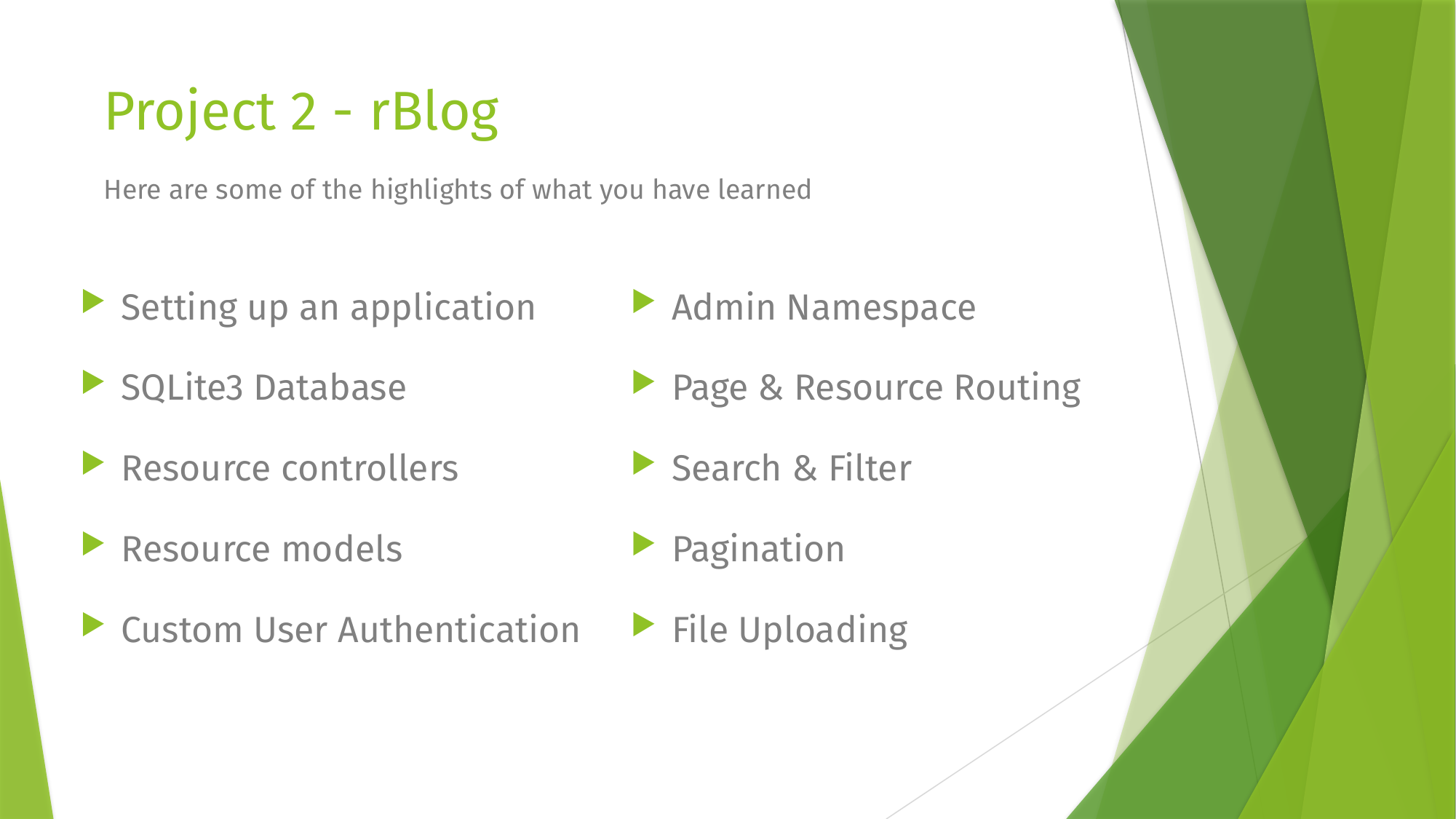

# Project 2 - rBlog
Here are some of the highlights of what you have learned
Setting up an application
SQLite3 Database
Resource controllers
Resource models
Custom User Authentication
Admin Namespace
Page & Resource Routing
Search & Filter
Pagination
File Uploading